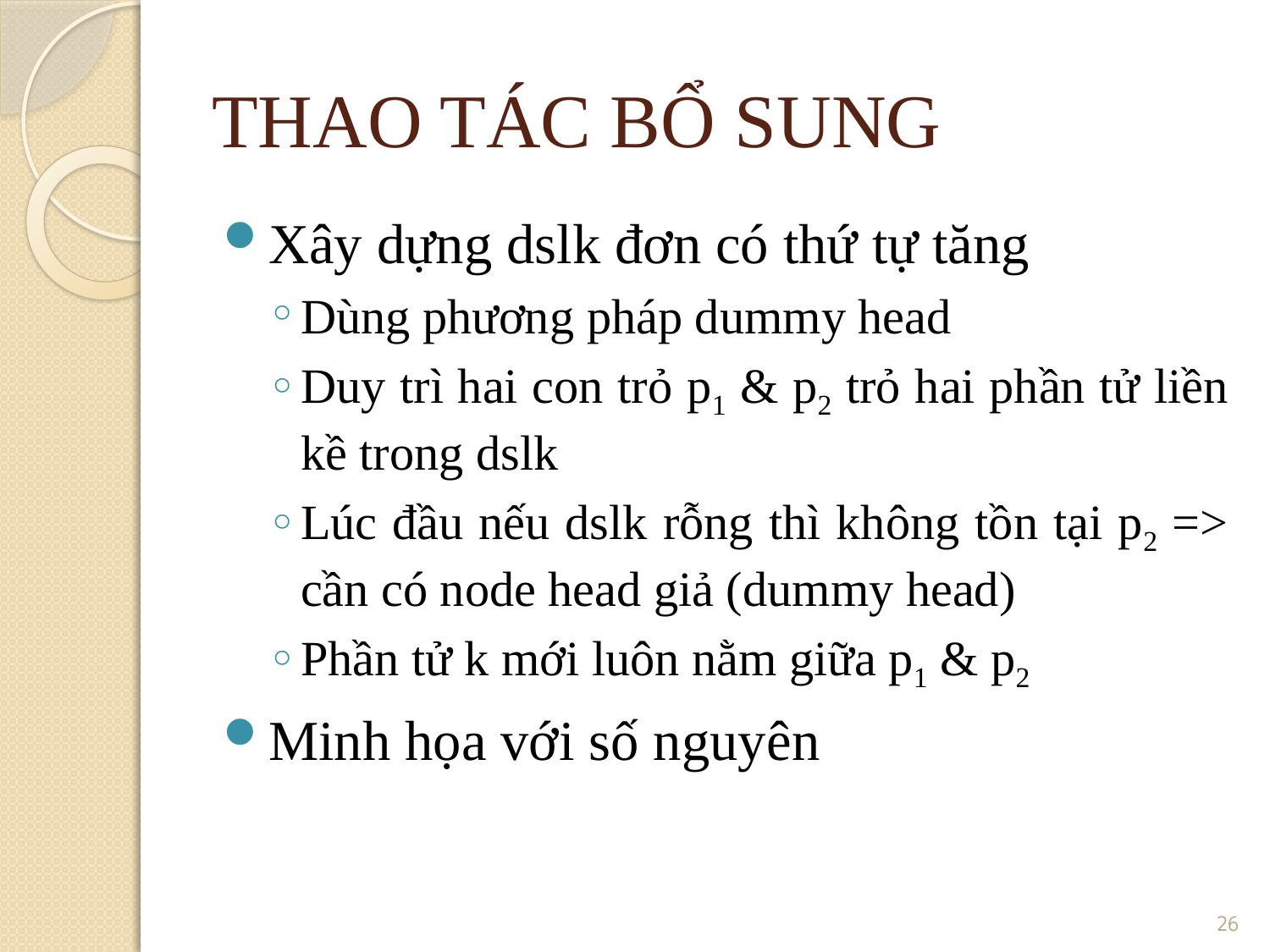

THAO TÁC BỔ SUNG
Xây dựng dslk đơn có thứ tự tăng
Dùng phương pháp dummy head
Duy trì hai con trỏ p1 & p2 trỏ hai phần tử liền kề trong dslk
Lúc đầu nếu dslk rỗng thì không tồn tại p2 => cần có node head giả (dummy head)
Phần tử k mới luôn nằm giữa p1 & p2
Minh họa với số nguyên
26